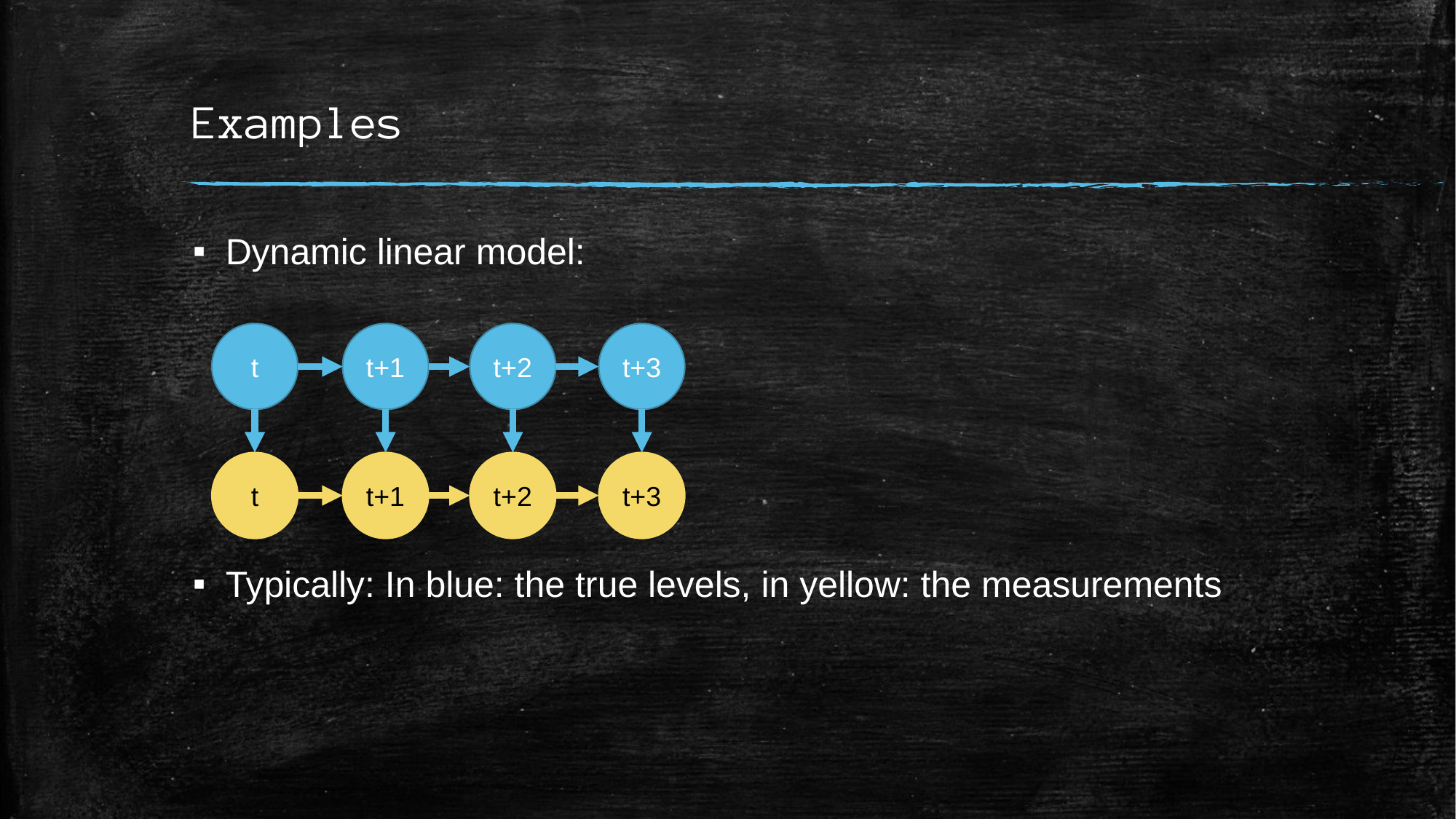

# Examples
Dynamic linear model:

Typically: In blue: the true levels, in yellow: the measurements
t
t+1
t+2
t+3
t
t+1
t+2
t+3